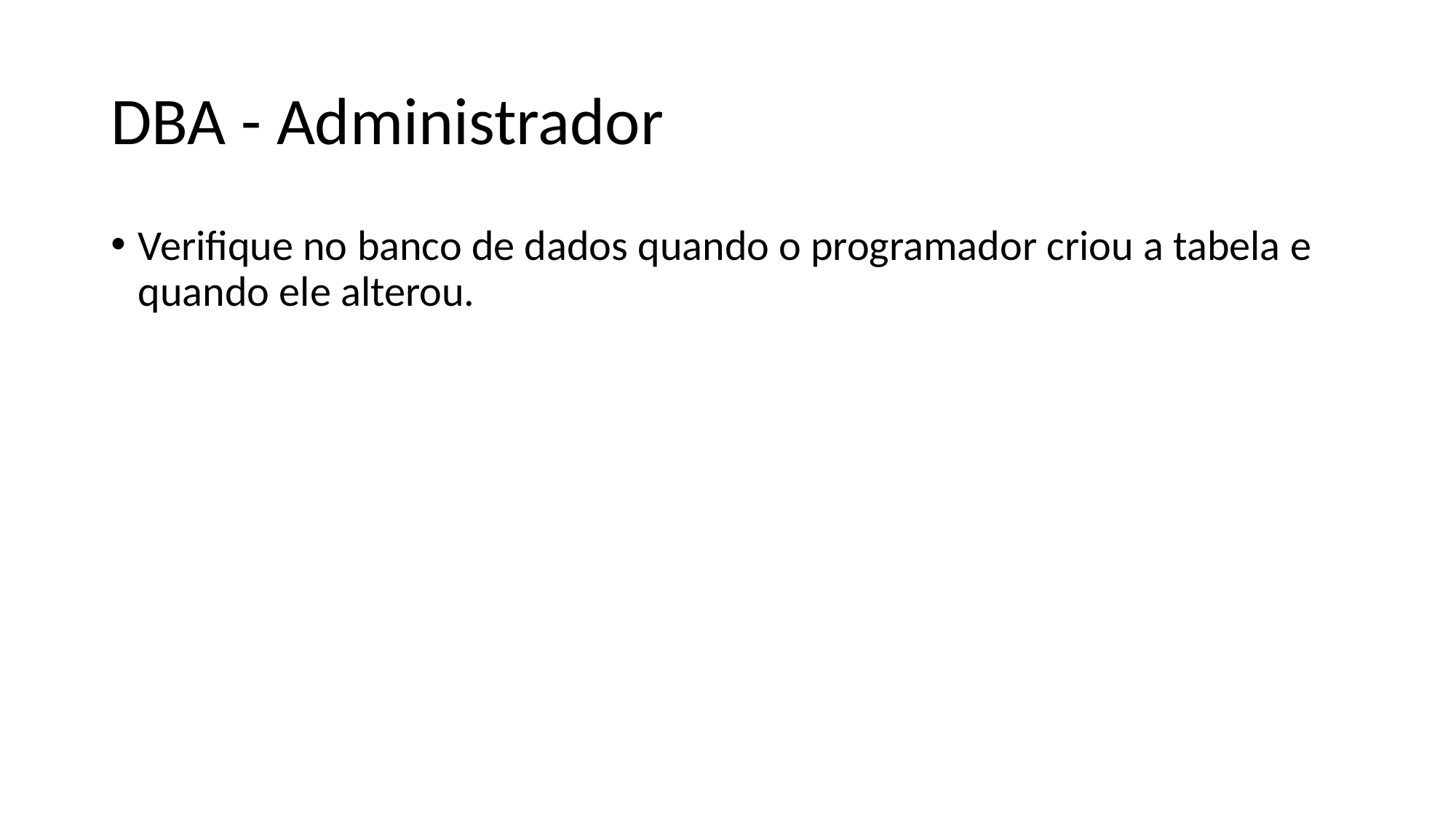

# DBA - Administrador
Verifique no banco de dados quando o programador criou a tabela e quando ele alterou.